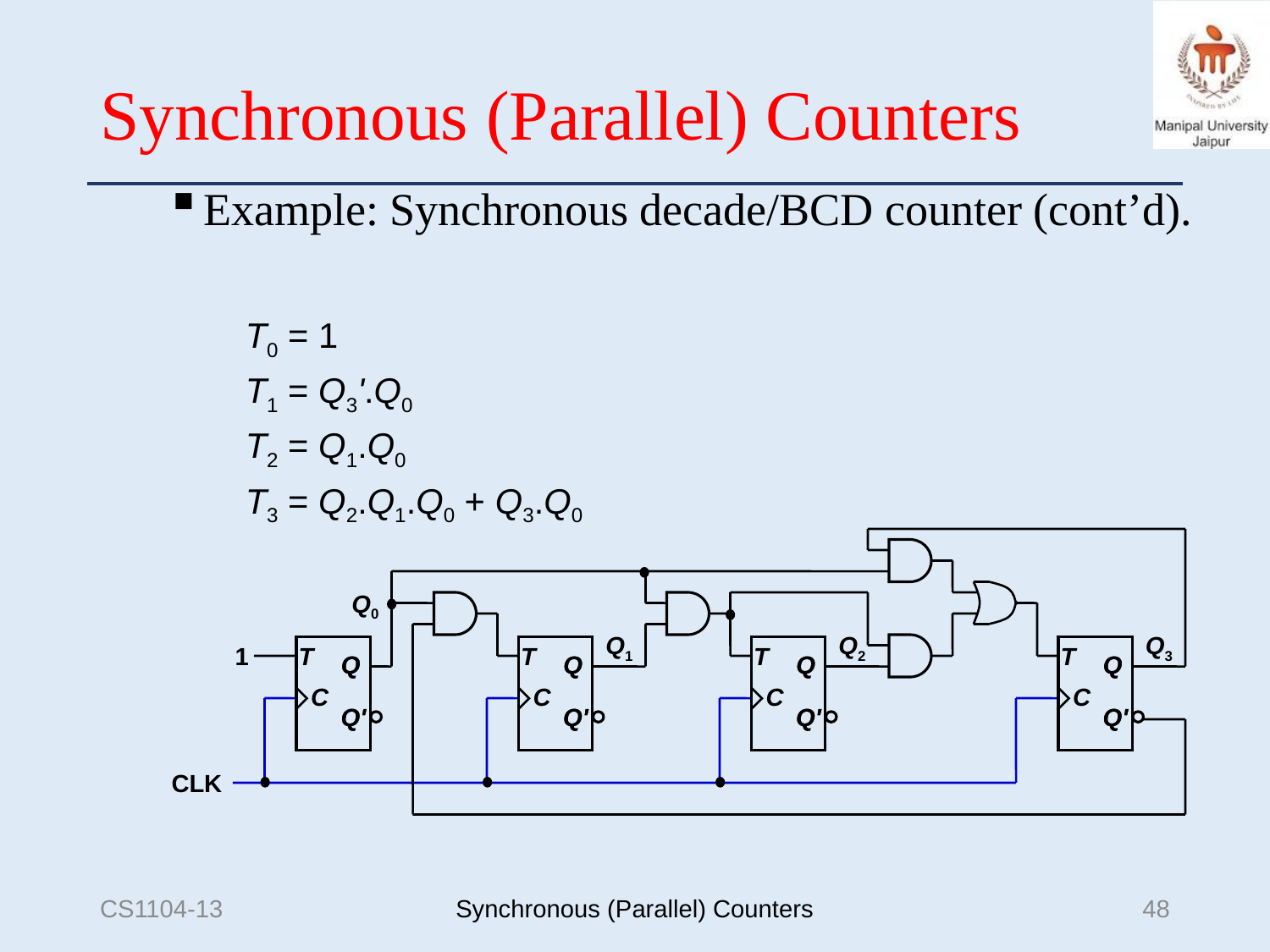

# Synchronous (Parallel) Counters
Example: Synchronous decade/BCD counter (cont’d).
T0 = 1
T1 = Q3'.Q0
T2 = Q1.Q0
T3 = Q2.Q1.Q0 + Q3.Q0

Q0

Q1

Q2
Q3
1

T

Q
Q'
Q
C
Q'

T

Q
Q'
Q
C
Q'

T

Q
Q'
Q
C
Q'

T

Q
Q'
Q
C
Q'

CLK

CS1104-13
Synchronous (Parallel) Counters
48